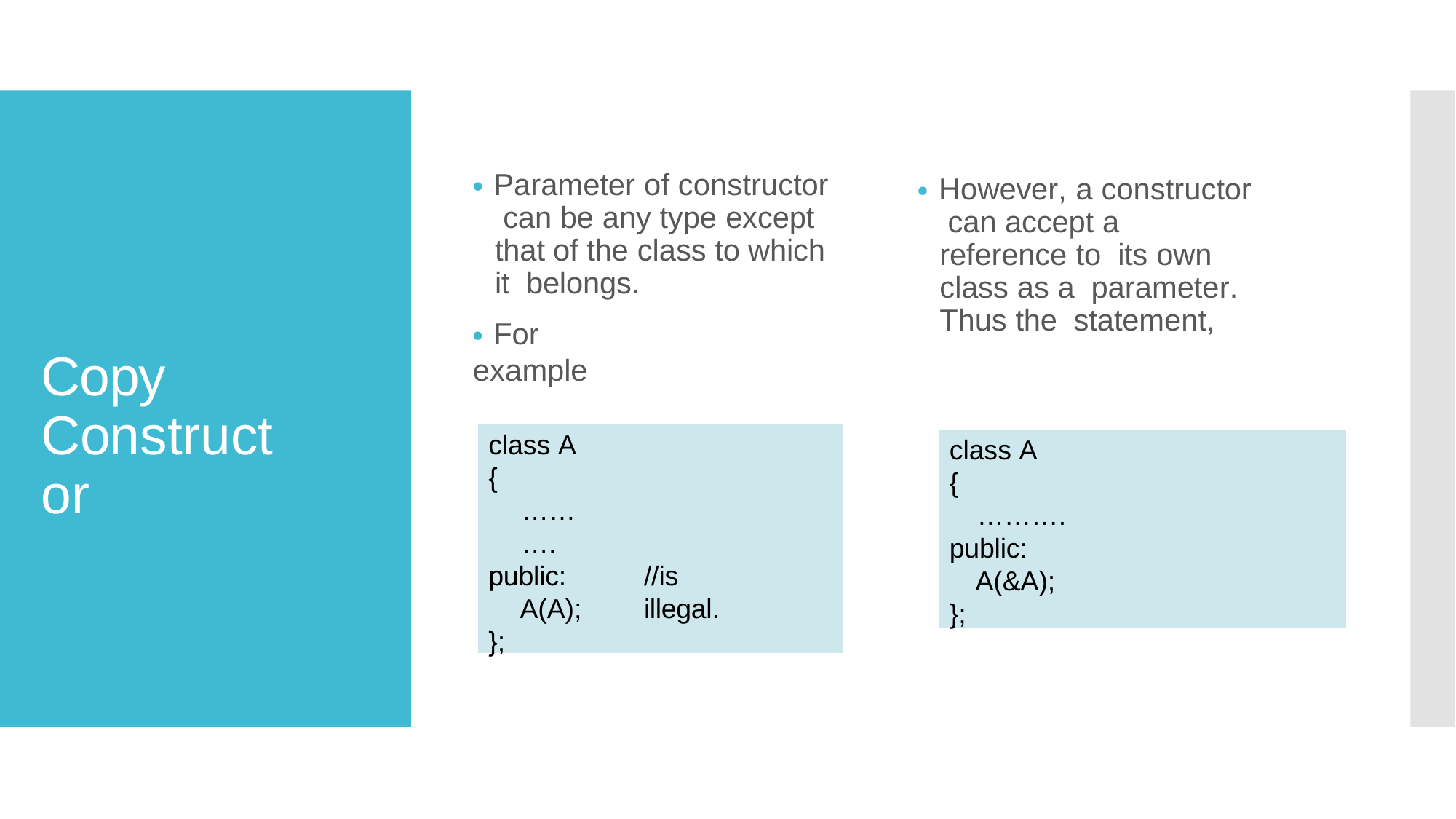

# 🞄 Parameter of constructor  can be any type except  that of the class to which it  belongs.
🞄 However, a constructor  can accept a reference to  its own class as a  parameter. Thus the  statement,
🞄 For example
Copy  Constructor

class A
{
……….
public:
A(A);
};
class A
{
……….
public:
A(&A);
};
//is illegal.